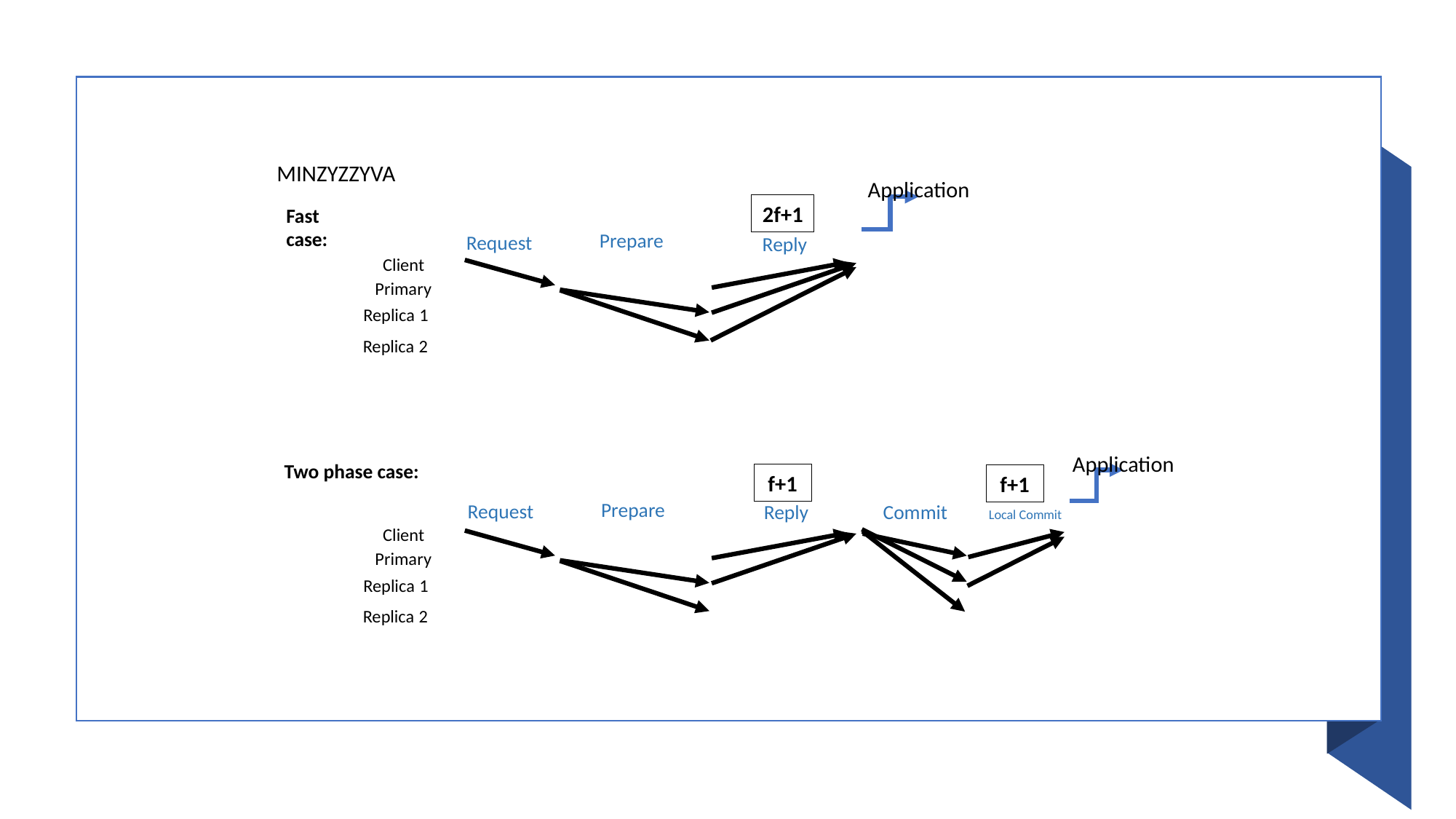

# MINZYZZYVA
Application
2f+1
Fast case:
Prepare
Request
Reply
Client
Primary
Replica 1
Replica 2
Application
Two phase case:
f+1
f+1
Prepare
Request
Commit
Reply
Local Commit
Client
Primary
Replica 1
Replica 2